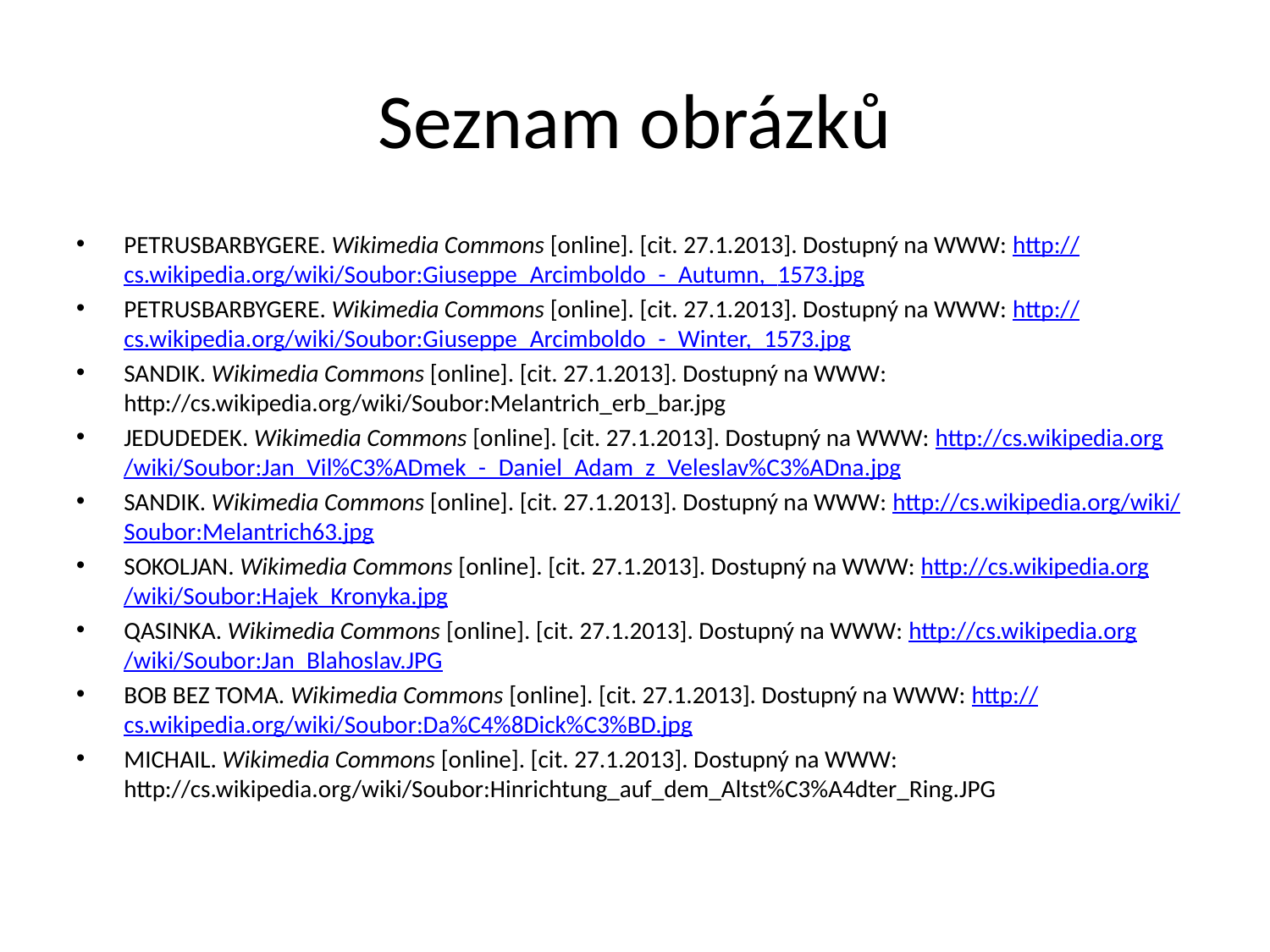

# Seznam obrázků
PETRUSBARBYGERE. Wikimedia Commons [online]. [cit. 27.1.2013]. Dostupný na WWW: http://cs.wikipedia.org/wiki/Soubor:Giuseppe_Arcimboldo_-_Autumn,_1573.jpg
PETRUSBARBYGERE. Wikimedia Commons [online]. [cit. 27.1.2013]. Dostupný na WWW: http://cs.wikipedia.org/wiki/Soubor:Giuseppe_Arcimboldo_-_Winter,_1573.jpg
SANDIK. Wikimedia Commons [online]. [cit. 27.1.2013]. Dostupný na WWW: http://cs.wikipedia.org/wiki/Soubor:Melantrich_erb_bar.jpg
JEDUDEDEK. Wikimedia Commons [online]. [cit. 27.1.2013]. Dostupný na WWW: http://cs.wikipedia.org/wiki/Soubor:Jan_Vil%C3%ADmek_-_Daniel_Adam_z_Veleslav%C3%ADna.jpg
SANDIK. Wikimedia Commons [online]. [cit. 27.1.2013]. Dostupný na WWW: http://cs.wikipedia.org/wiki/Soubor:Melantrich63.jpg
SOKOLJAN. Wikimedia Commons [online]. [cit. 27.1.2013]. Dostupný na WWW: http://cs.wikipedia.org/wiki/Soubor:Hajek_Kronyka.jpg
QASINKA. Wikimedia Commons [online]. [cit. 27.1.2013]. Dostupný na WWW: http://cs.wikipedia.org/wiki/Soubor:Jan_Blahoslav.JPG
BOB BEZ TOMA. Wikimedia Commons [online]. [cit. 27.1.2013]. Dostupný na WWW: http://cs.wikipedia.org/wiki/Soubor:Da%C4%8Dick%C3%BD.jpg
MICHAIL. Wikimedia Commons [online]. [cit. 27.1.2013]. Dostupný na WWW: http://cs.wikipedia.org/wiki/Soubor:Hinrichtung_auf_dem_Altst%C3%A4dter_Ring.JPG